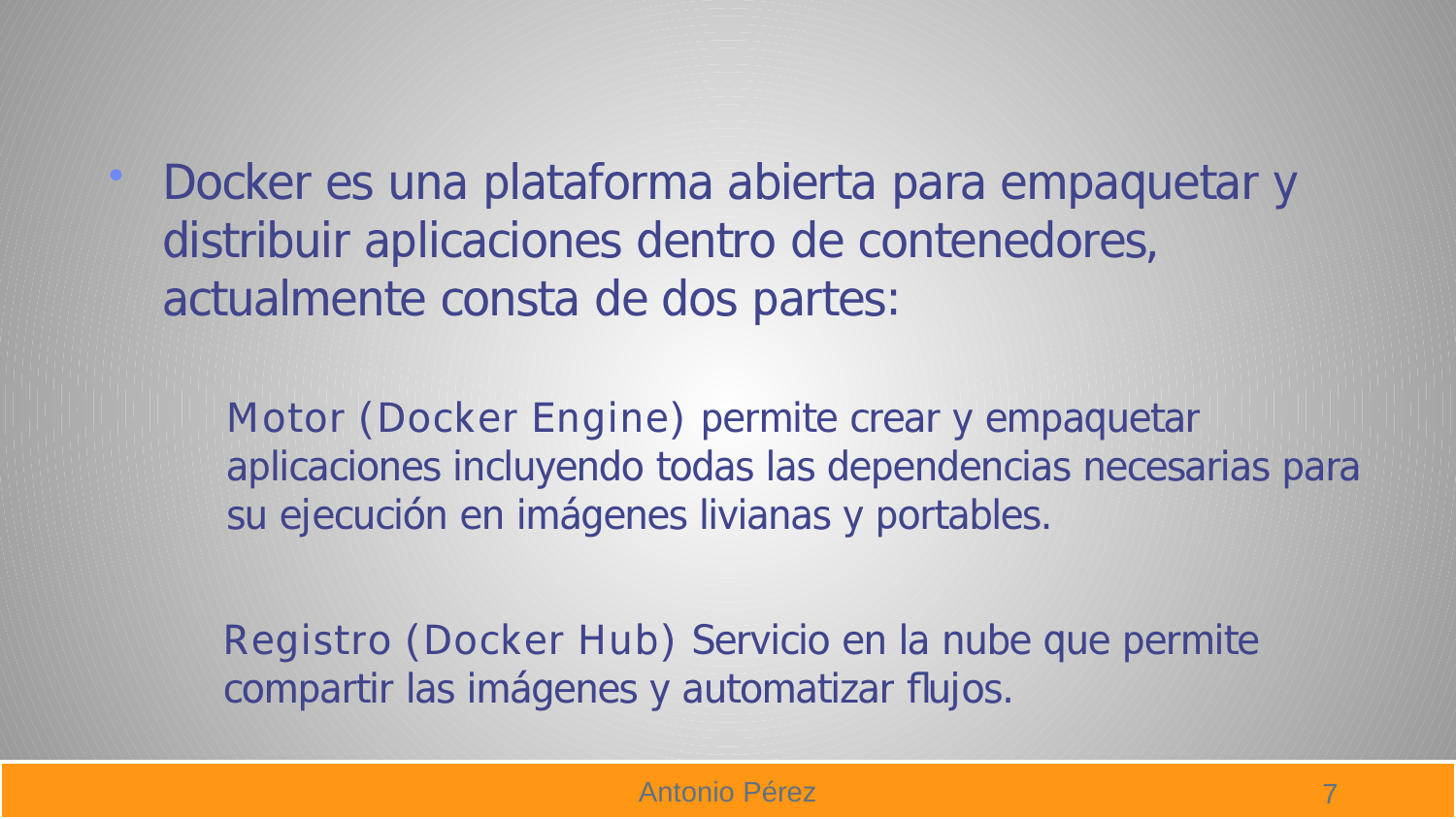

#
Docker es una plataforma abierta para empaquetar y distribuir aplicaciones dentro de contenedores, actualmente consta de dos partes:
	Motor (Docker Engine) permite crear y empaquetar aplicaciones incluyendo todas las dependencias necesarias para su ejecución en imágenes livianas y portables.

Registro (Docker Hub) Servicio en la nube que permite compartir las imágenes y automatizar flujos.